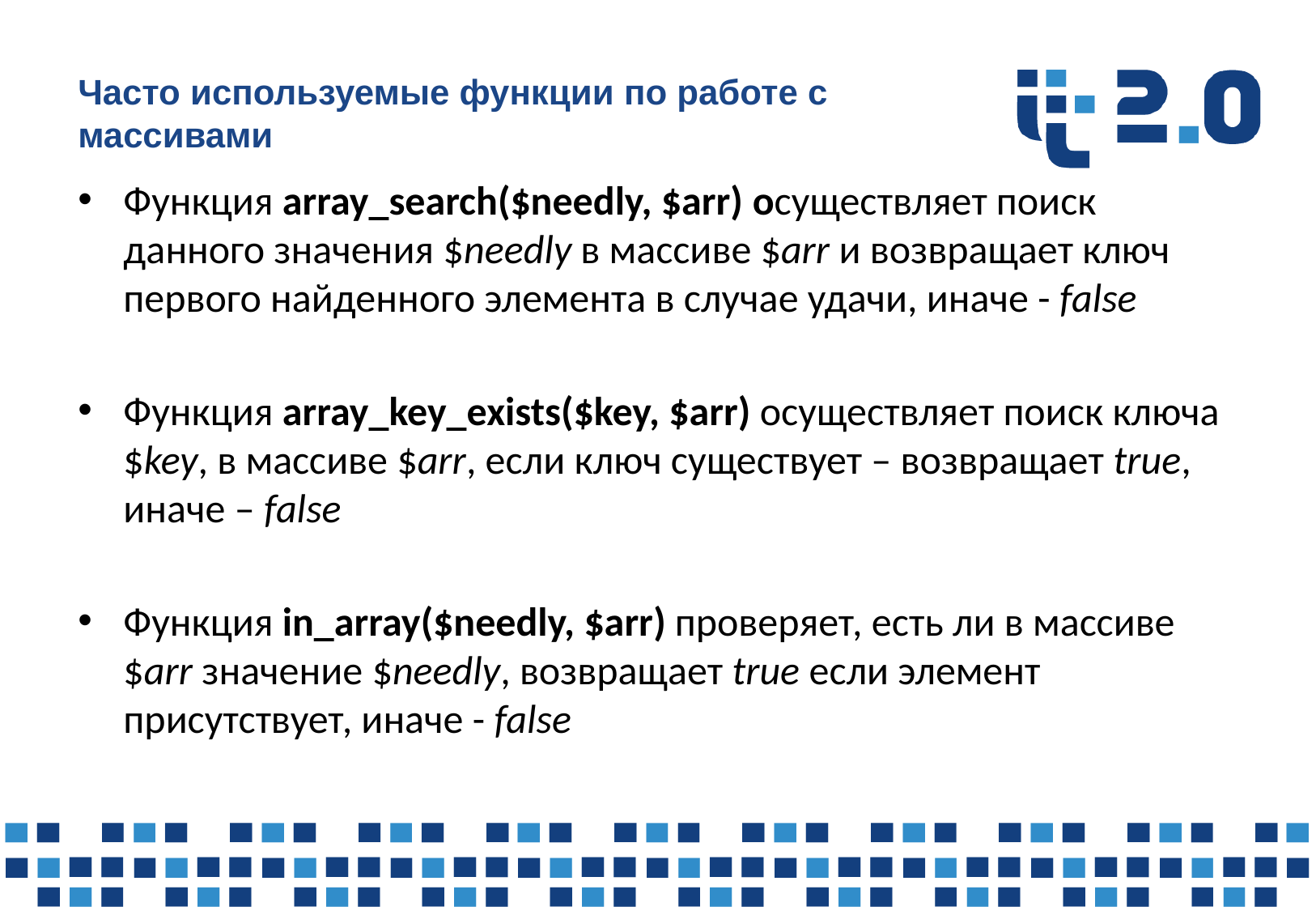

# Часто используемые функции по работе с массивами
Функция array_search($needly, $arr) осуществляет поиск данного значения $needly в массиве $arr и возвращает ключ первого найденного элемента в случае удачи, иначе - false

Функция array_key_exists($key, $arr) осуществляет поиск ключа $key, в массиве $arr, если ключ существует – возвращает true, иначе – false

Функция in_array($needly, $arr) проверяет, есть ли в массиве $arr значение $needly, возвращает true если элемент присутствует, иначе - false